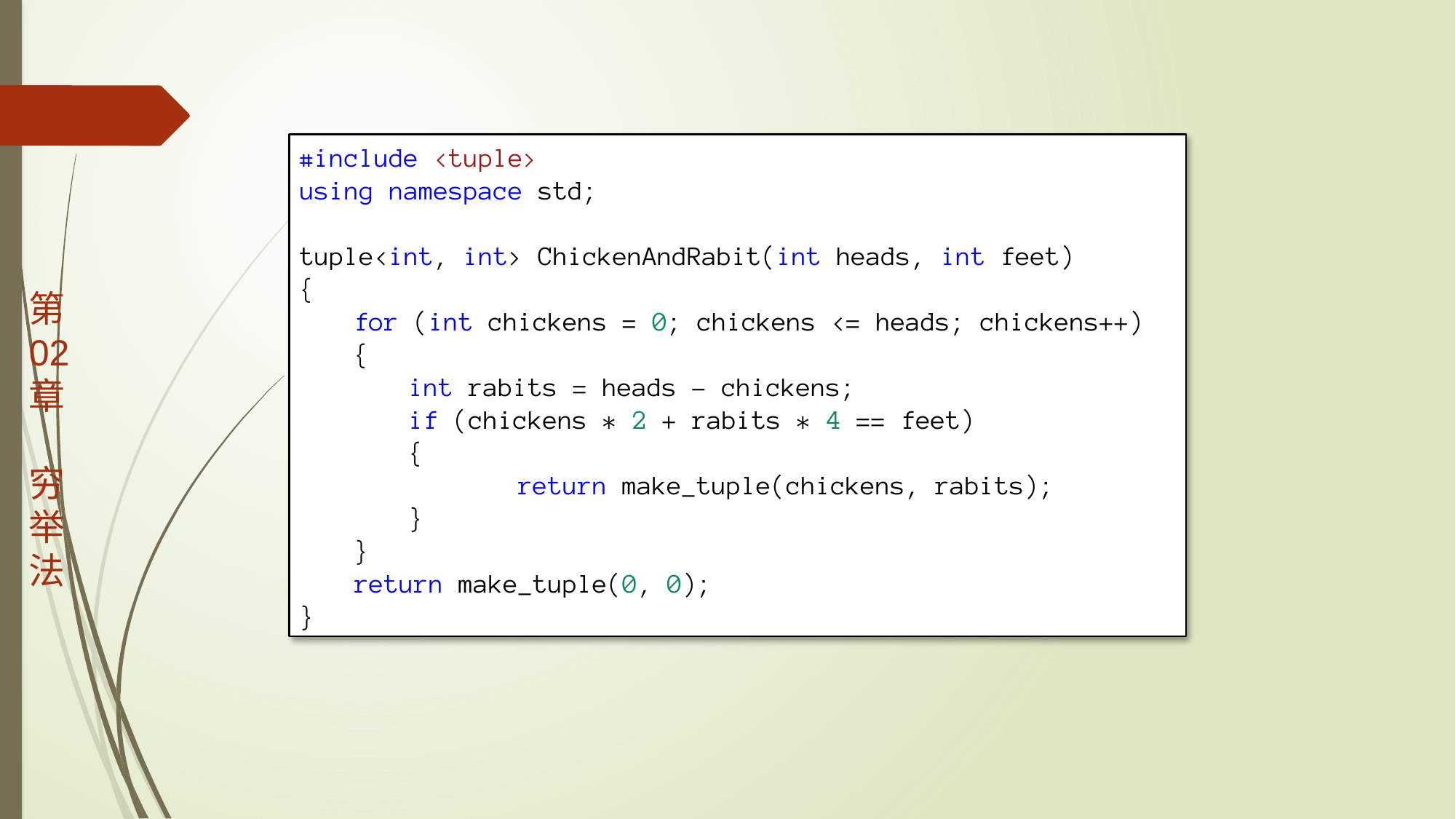

#include <tuple>
using namespace std;
tuple<int, int> ChickenAndRabit(int heads, int feet)
{
for (int chickens = 0; chickens <= heads; chickens++)
{
int rabits = heads - chickens;
if (chickens * 2 + rabits * 4 == feet)
{
	return make_tuple(chickens, rabits);
}
}
return make_tuple(0, 0);
}